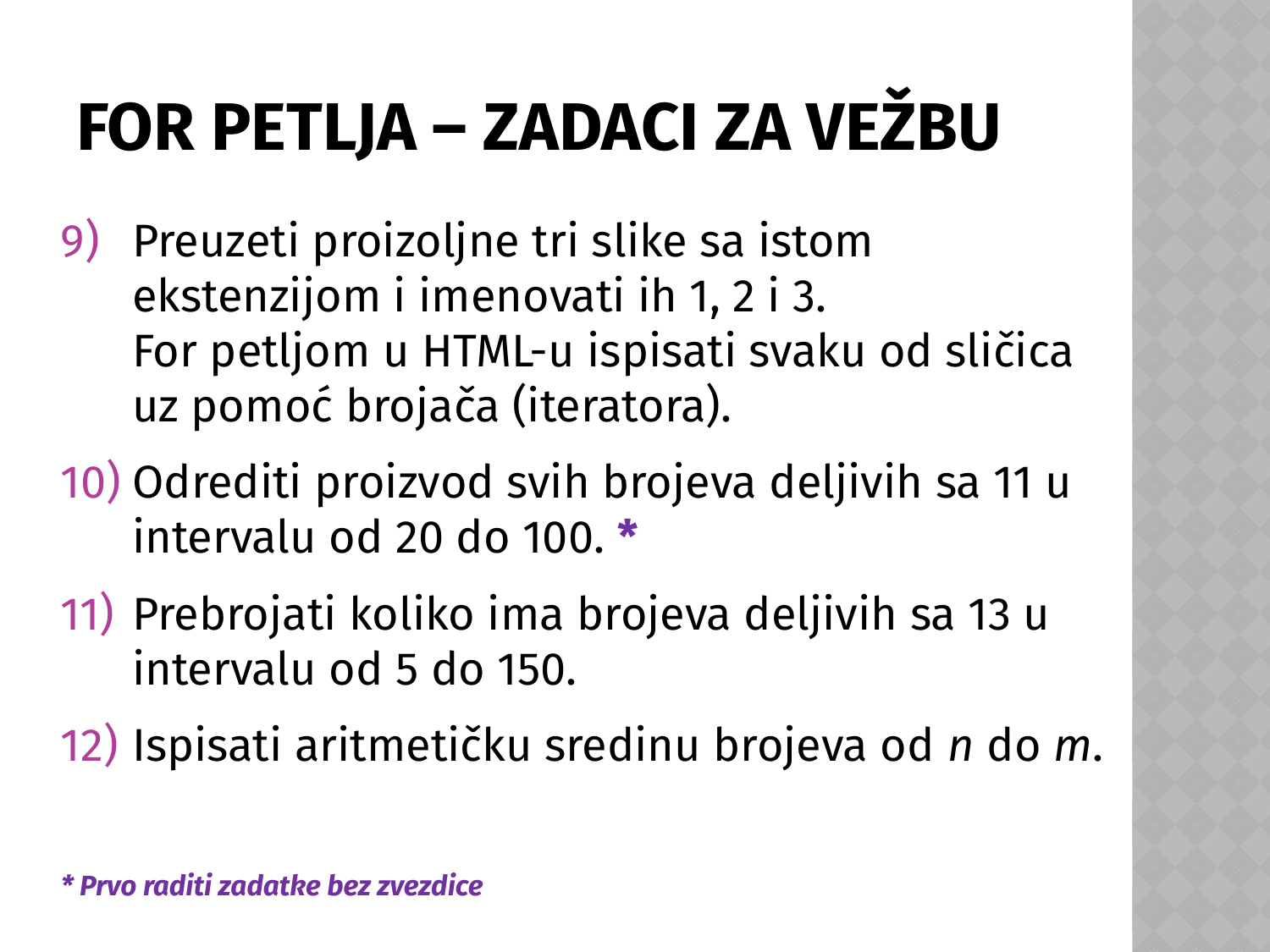

# FOR petlja – zadaci za vežbu
Preuzeti proizoljne tri slike sa istom ekstenzijom i imenovati ih 1, 2 i 3.
For petljom u HTML-u ispisati svaku od sličica uz pomoć brojača (iteratora).
Odrediti proizvod svih brojeva deljivih sa 11 u intervalu od 20 do 100. *
Prebrojati koliko ima brojeva deljivih sa 13 u intervalu od 5 do 150.
Ispisati aritmetičku sredinu brojeva od n do m.

* Prvo raditi zadatke bez zvezdice